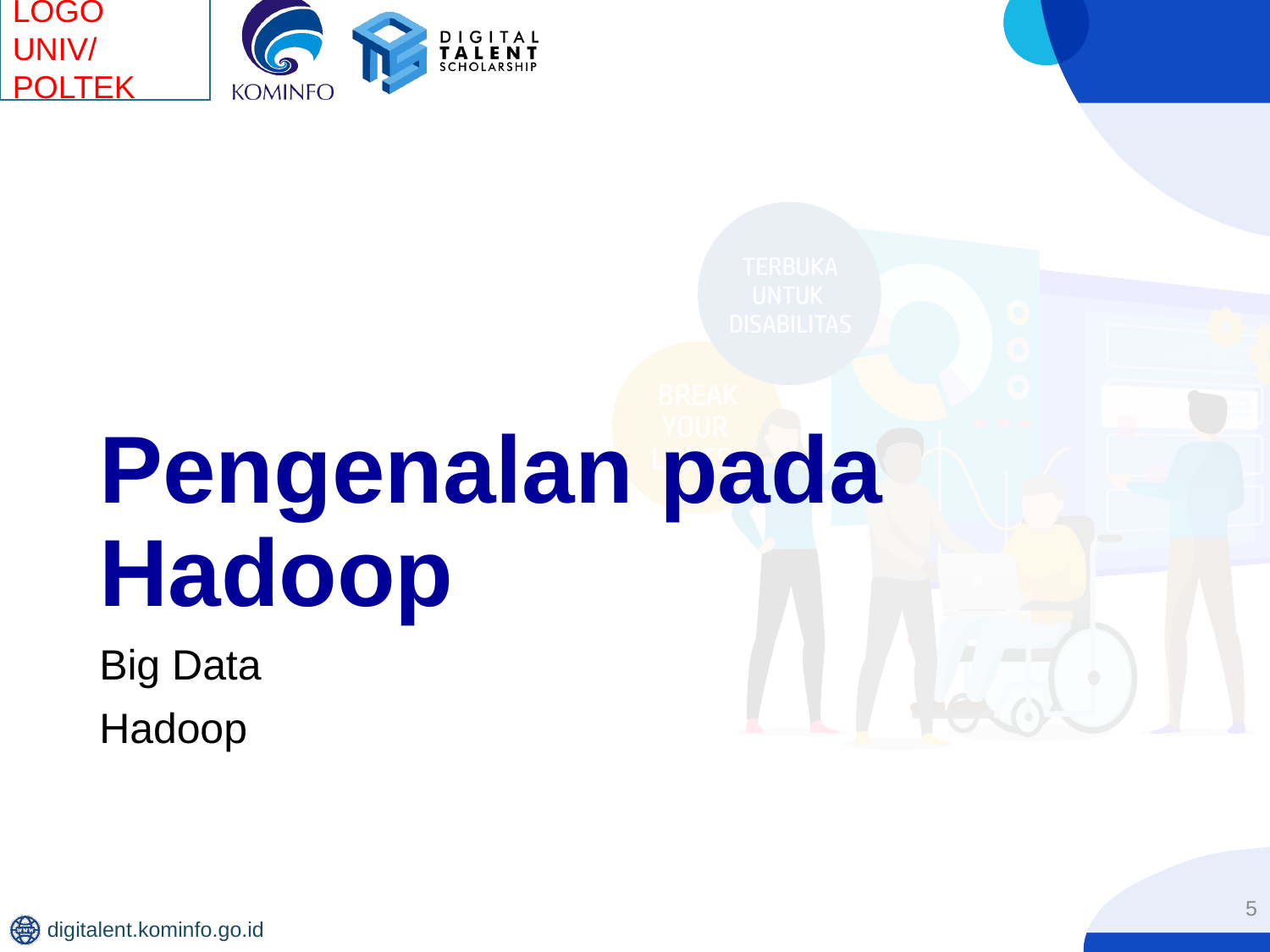

# Pengenalan pada Hadoop
Big Data
Hadoop

5